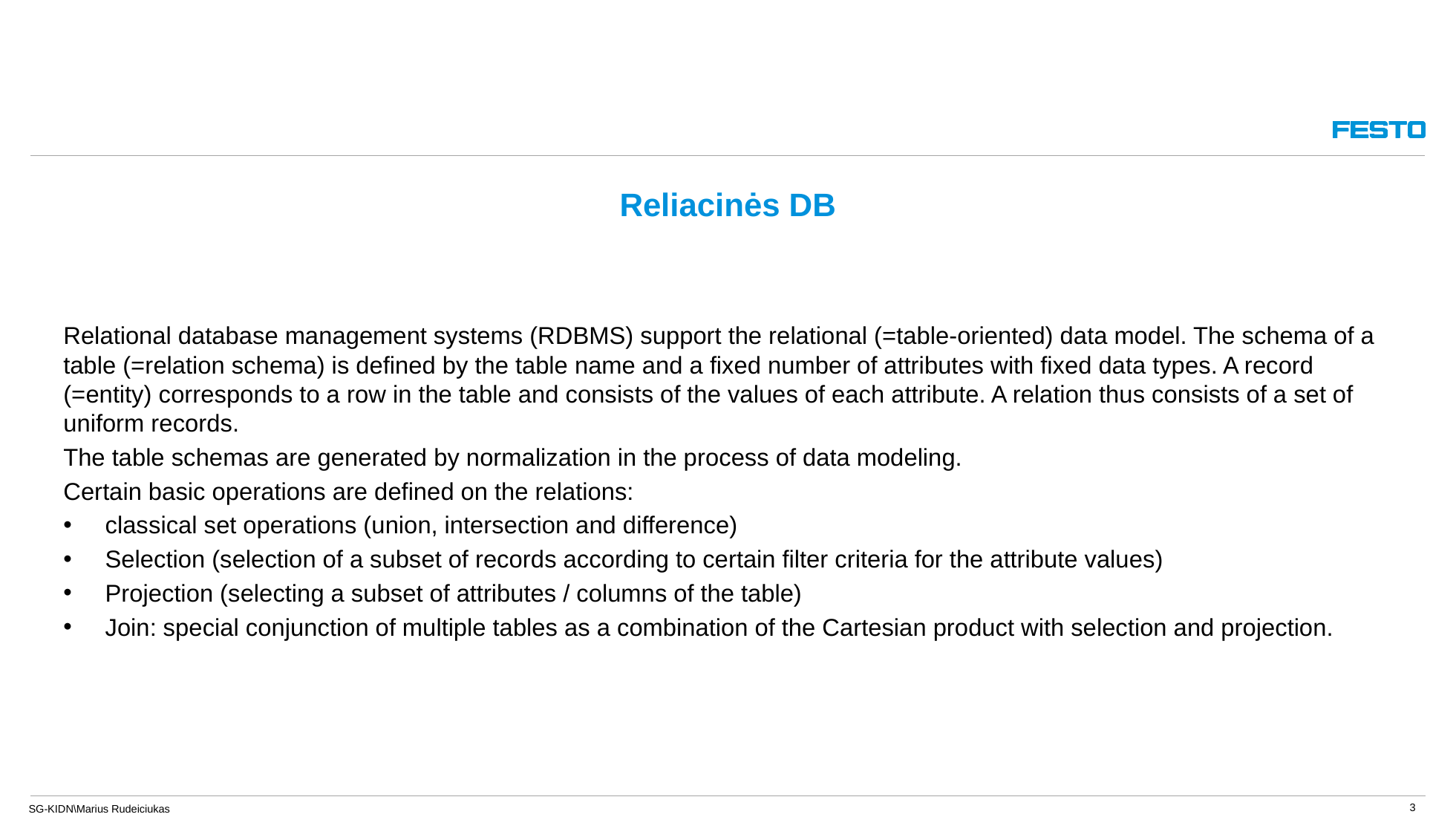

3
# Reliacinės DB

Relational database management systems (RDBMS) support the relational (=table-oriented) data model. The schema of a table (=relation schema) is defined by the table name and a fixed number of attributes with fixed data types. A record (=entity) corresponds to a row in the table and consists of the values of each attribute. A relation thus consists of a set of uniform records.
The table schemas are generated by normalization in the process of data modeling.
Certain basic operations are defined on the relations:
classical set operations (union, intersection and difference)
Selection (selection of a subset of records according to certain filter criteria for the attribute values)
Projection (selecting a subset of attributes / columns of the table)
Join: special conjunction of multiple tables as a combination of the Cartesian product with selection and projection.